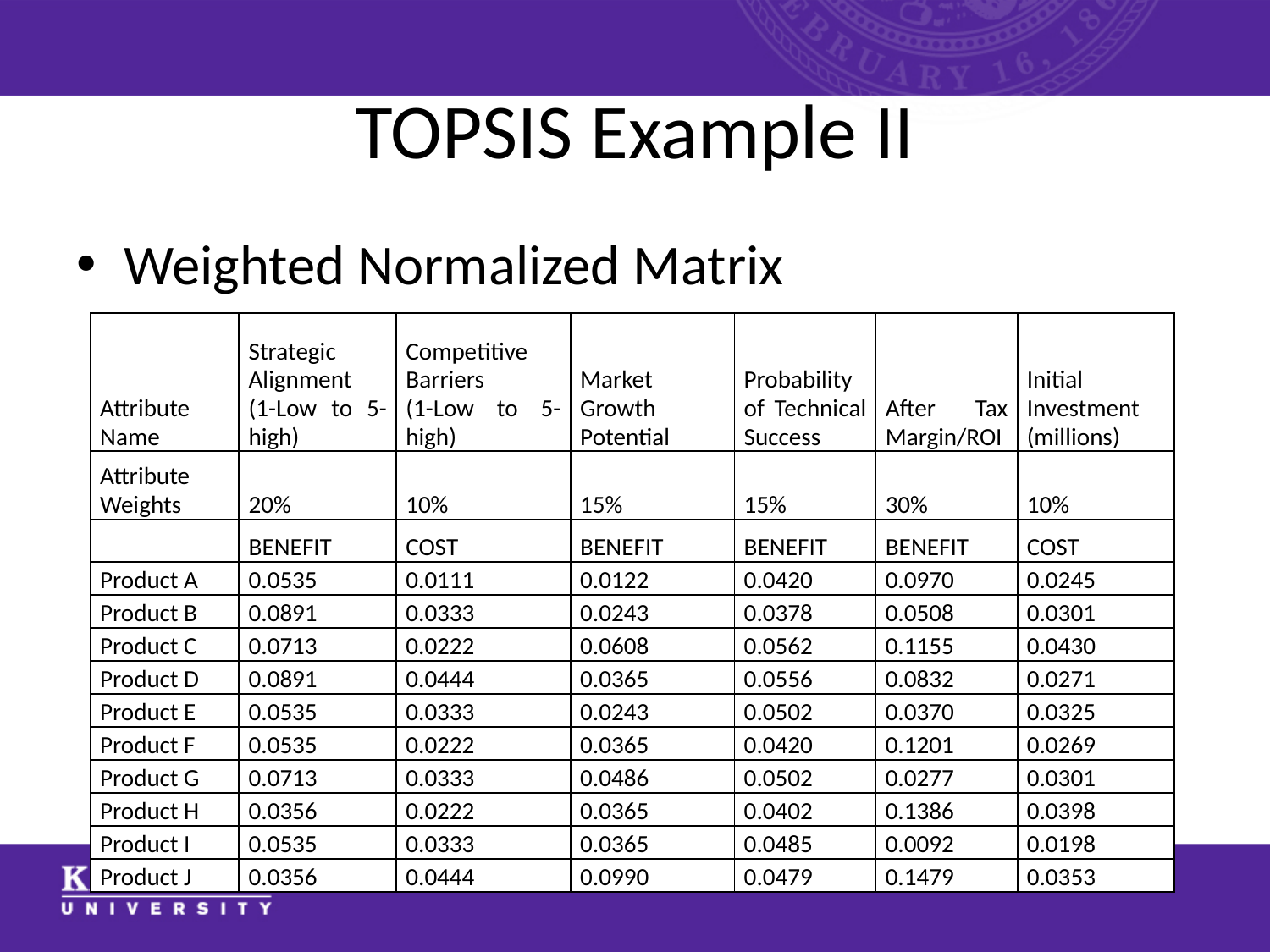

# TOPSIS Example II
Weighted Normalized Matrix
| Attribute Name | Strategic Alignment (1-Low to 5-high) | Competitive Barriers (1-Low to 5-high) | Market Growth Potential | Probability of Technical Success | After Tax Margin/ROI | Initial Investment (millions) |
| --- | --- | --- | --- | --- | --- | --- |
| Attribute Weights | 20% | 10% | 15% | 15% | 30% | 10% |
|  | BENEFIT | COST | BENEFIT | BENEFIT | BENEFIT | COST |
| Product A | 0.0535 | 0.0111 | 0.0122 | 0.0420 | 0.0970 | 0.0245 |
| Product B | 0.0891 | 0.0333 | 0.0243 | 0.0378 | 0.0508 | 0.0301 |
| Product C | 0.0713 | 0.0222 | 0.0608 | 0.0562 | 0.1155 | 0.0430 |
| Product D | 0.0891 | 0.0444 | 0.0365 | 0.0556 | 0.0832 | 0.0271 |
| Product E | 0.0535 | 0.0333 | 0.0243 | 0.0502 | 0.0370 | 0.0325 |
| Product F | 0.0535 | 0.0222 | 0.0365 | 0.0420 | 0.1201 | 0.0269 |
| Product G | 0.0713 | 0.0333 | 0.0486 | 0.0502 | 0.0277 | 0.0301 |
| Product H | 0.0356 | 0.0222 | 0.0365 | 0.0402 | 0.1386 | 0.0398 |
| Product I | 0.0535 | 0.0333 | 0.0365 | 0.0485 | 0.0092 | 0.0198 |
| Product J | 0.0356 | 0.0444 | 0.0990 | 0.0479 | 0.1479 | 0.0353 |